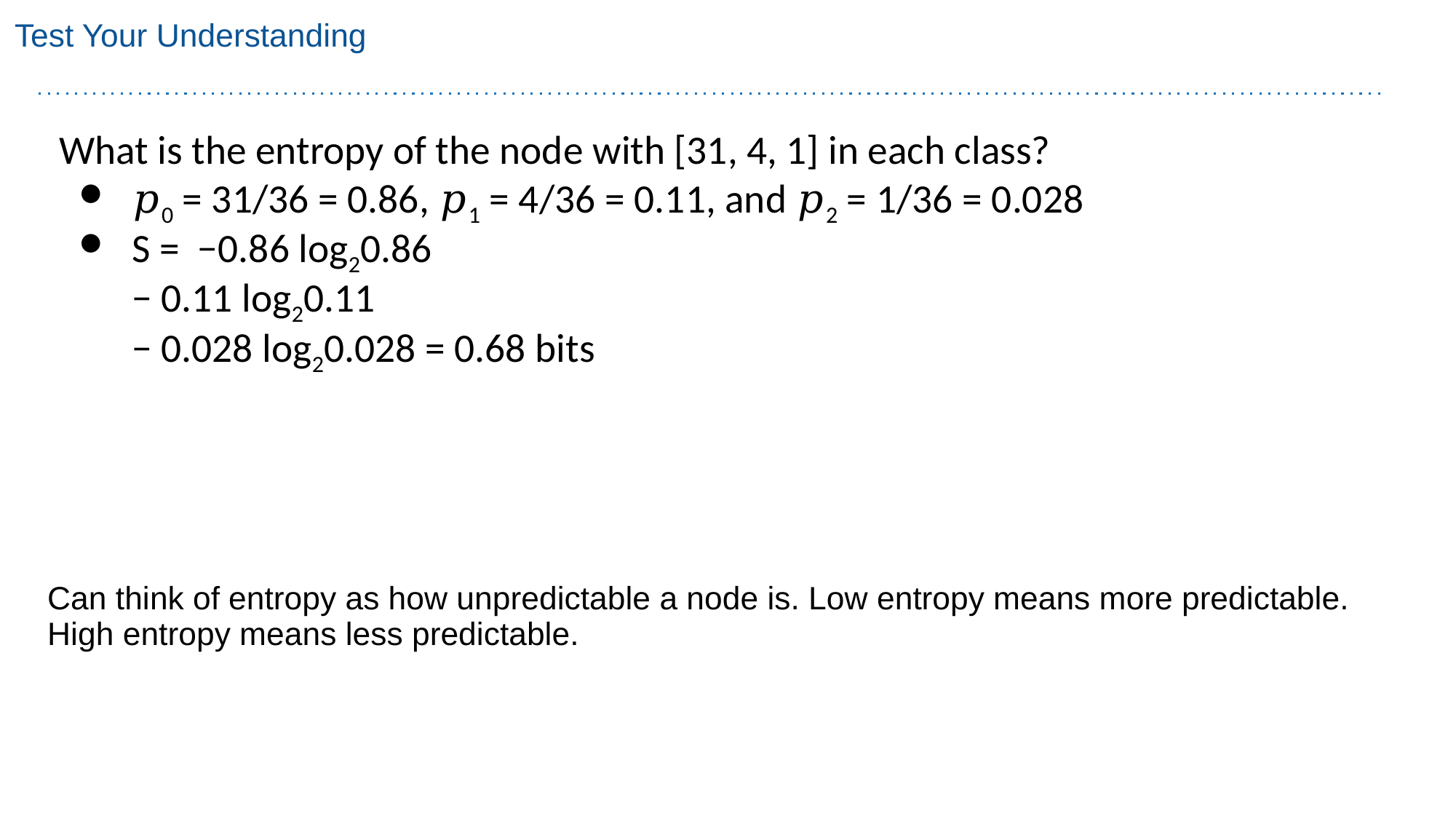

Test Your Understanding
What is the entropy of the node with [31, 4, 1] in each class?
𝑝0 = 31/36 = 0.86, 𝑝1 = 4/36 = 0.11, and 𝑝2 = 1/36 = 0.028
S =  −0.86 log2⁡0.86
− 0.11 log2⁡0.11
− 0.028 log2⁡0.028 = 0.68 bits

Can think of entropy as how unpredictable a node is. Low entropy means more predictable. High entropy means less predictable.